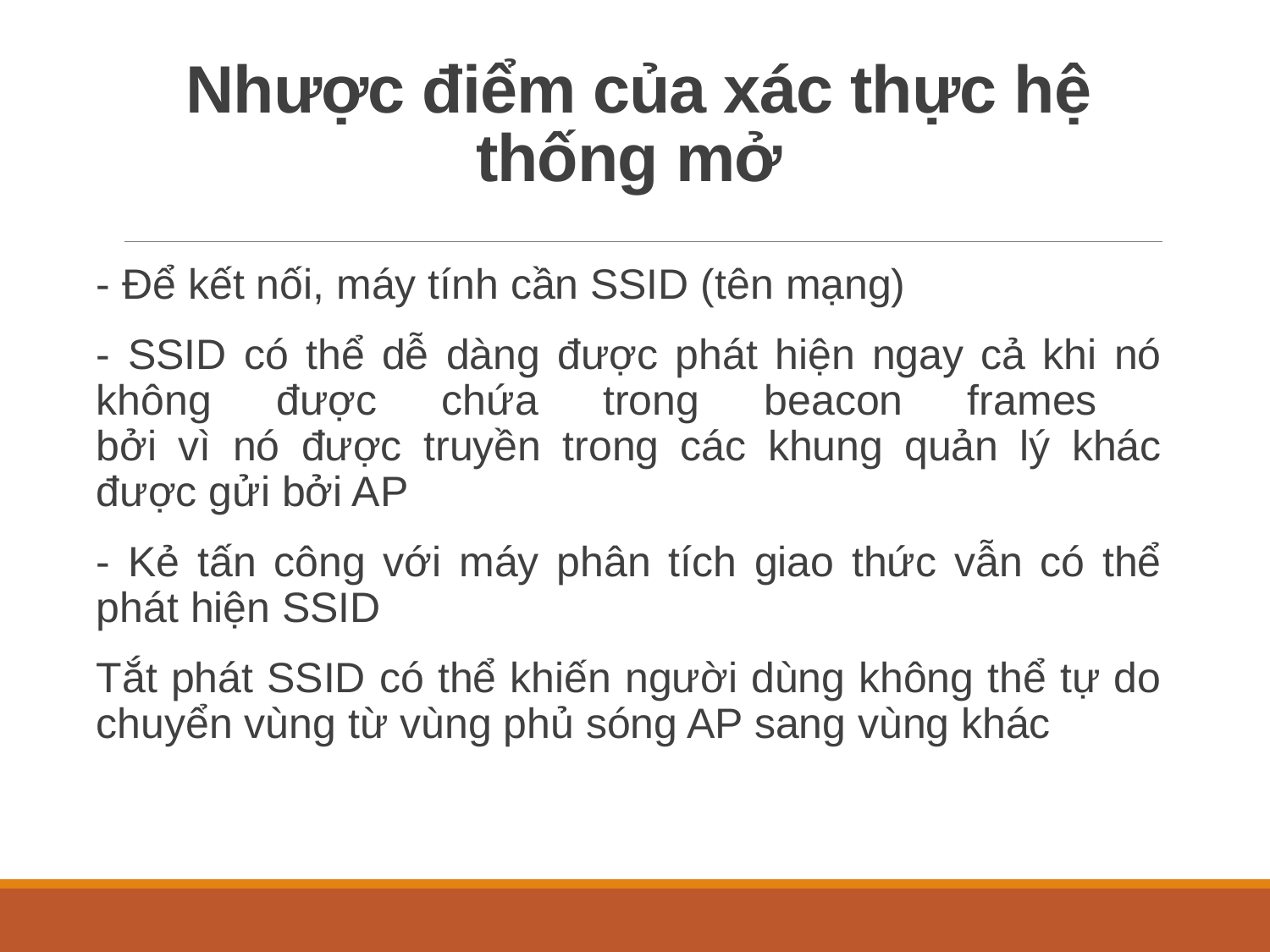

# Nhược điểm của xác thực hệ thống mở
- Để kết nối, máy tính cần SSID (tên mạng)
- SSID có thể dễ dàng được phát hiện ngay cả khi nó không được chứa trong beacon frames
bởi vì nó được truyền trong các khung quản lý khác được gửi bởi AP
- Kẻ tấn công với máy phân tích giao thức vẫn có thể phát hiện SSID
Tắt phát SSID có thể khiến người dùng không thể tự do chuyển vùng từ vùng phủ sóng AP sang vùng khác